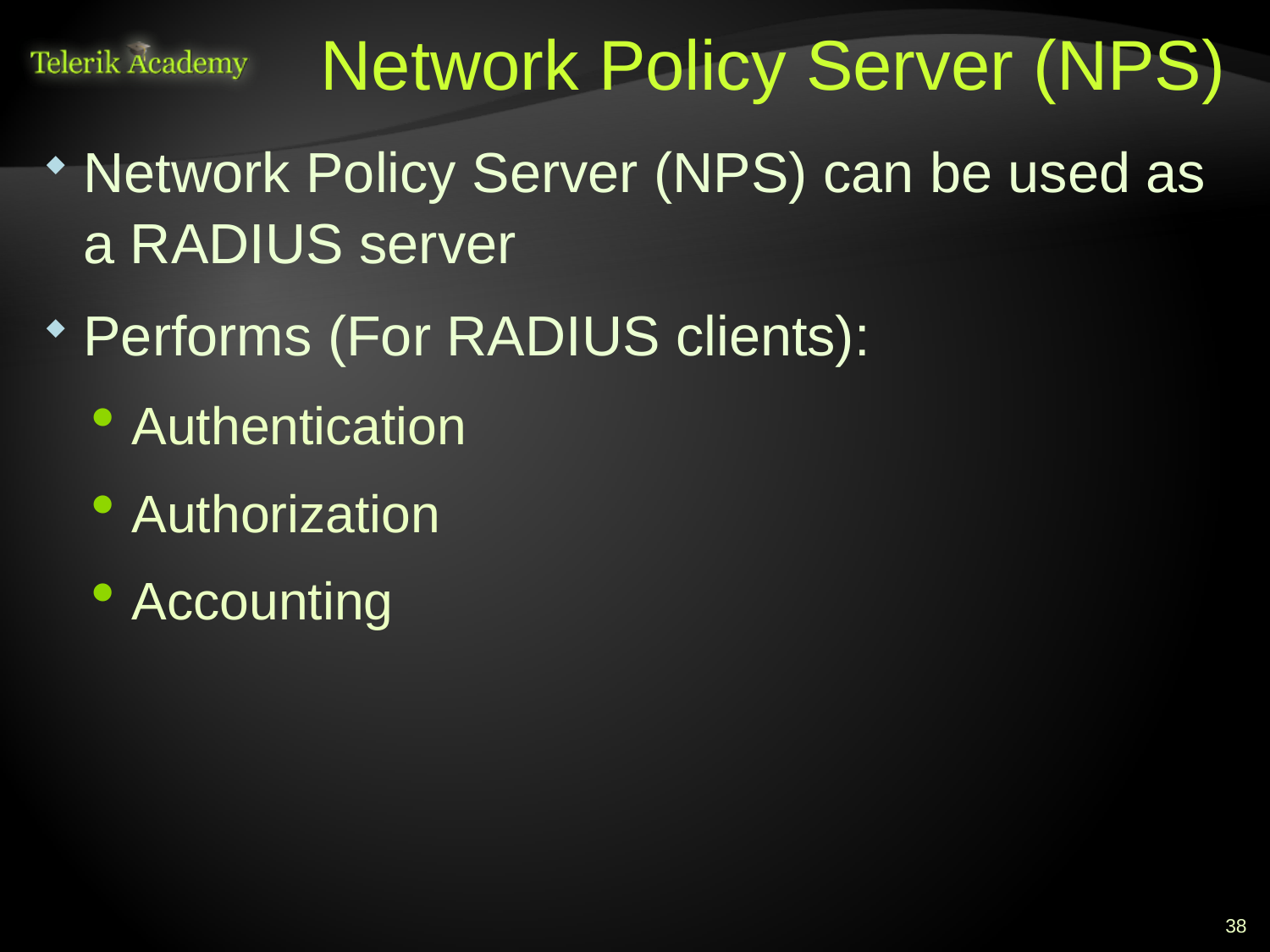

# Network Policy Server (NPS)
Network Policy Server (NPS) can be used as a RADIUS server
Performs (For RADIUS clients):
Authentication
Authorization
Accounting

38